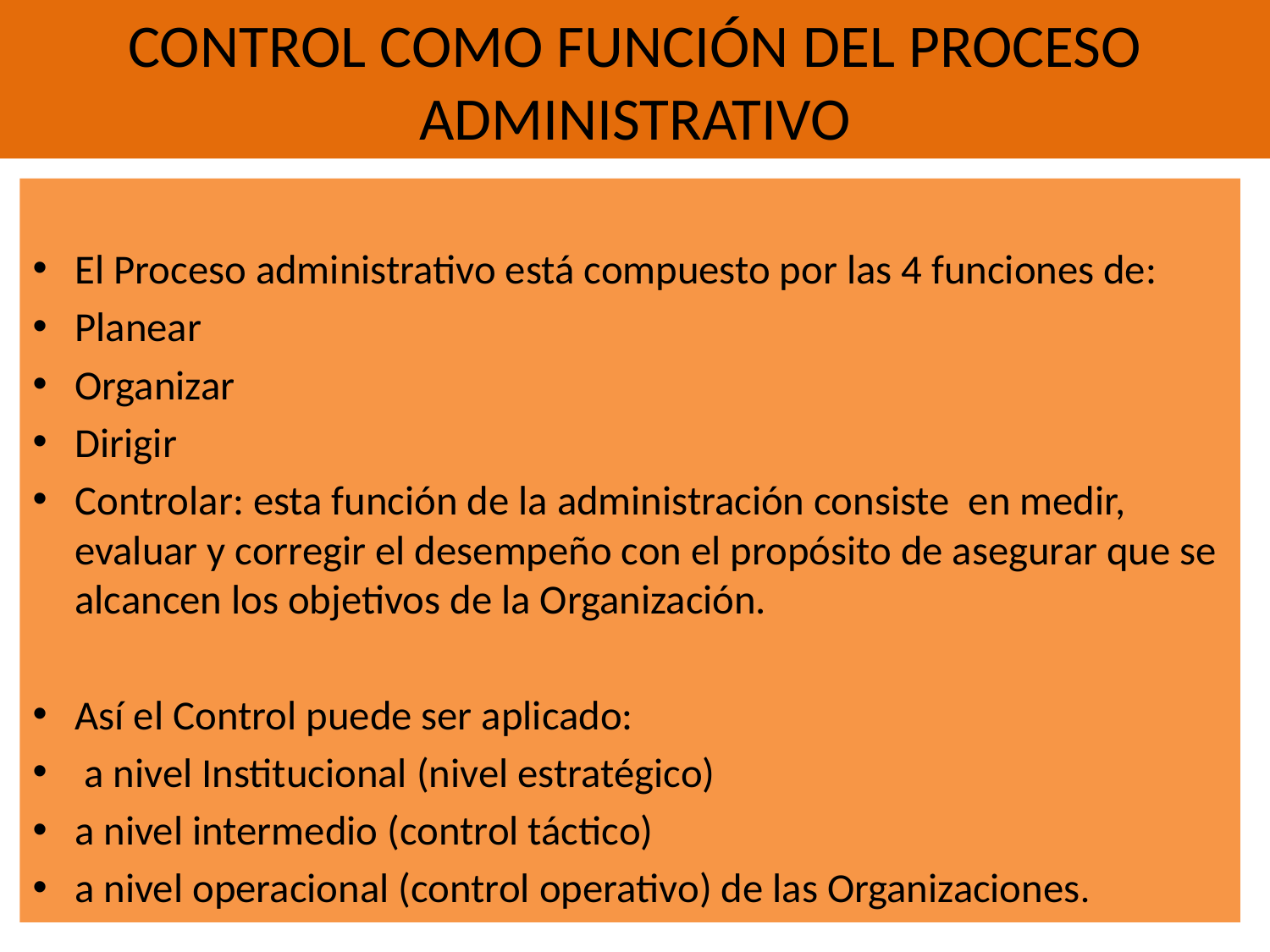

# CONTROL COMO FUNCIÓN DEL PROCESO ADMINISTRATIVO

El Proceso administrativo está compuesto por las 4 funciones de:
Planear
Organizar
Dirigir
Controlar: esta función de la administración consiste  en medir, evaluar y corregir el desempeño con el propósito de asegurar que se alcancen los objetivos de la Organización.

Así el Control puede ser aplicado:
 a nivel Institucional (nivel estratégico)
a nivel intermedio (control táctico)
a nivel operacional (control operativo) de las Organizaciones.